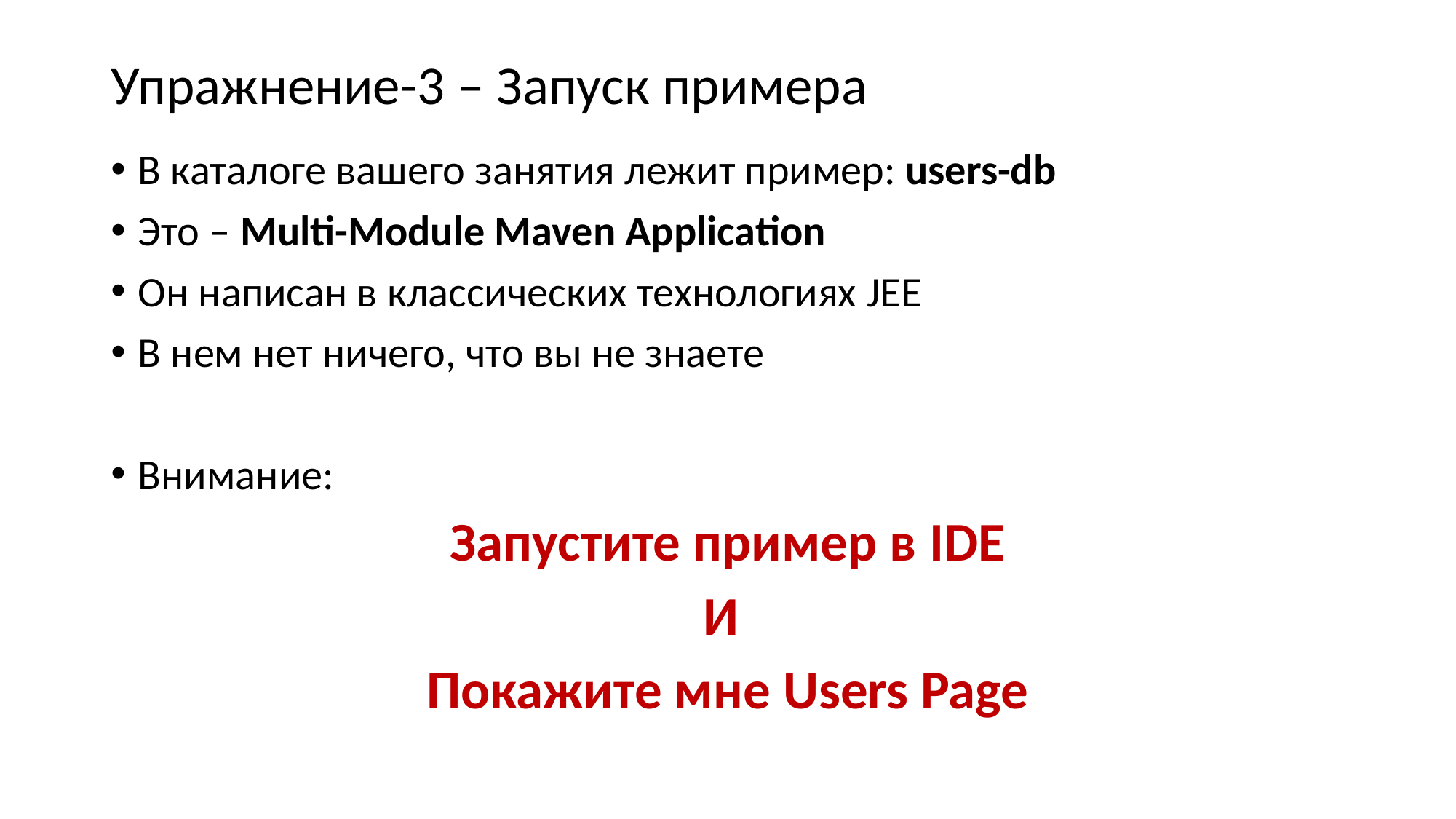

# Упражнение-3 – Запуск примера
В каталоге вашего занятия лежит пример: users-db
Это – Multi-Module Maven Application
Он написан в классических технологиях JEE
В нем нет ничего, что вы не знаете

Внимание:
Запустите пример в IDE
И
Покажите мне Users Page